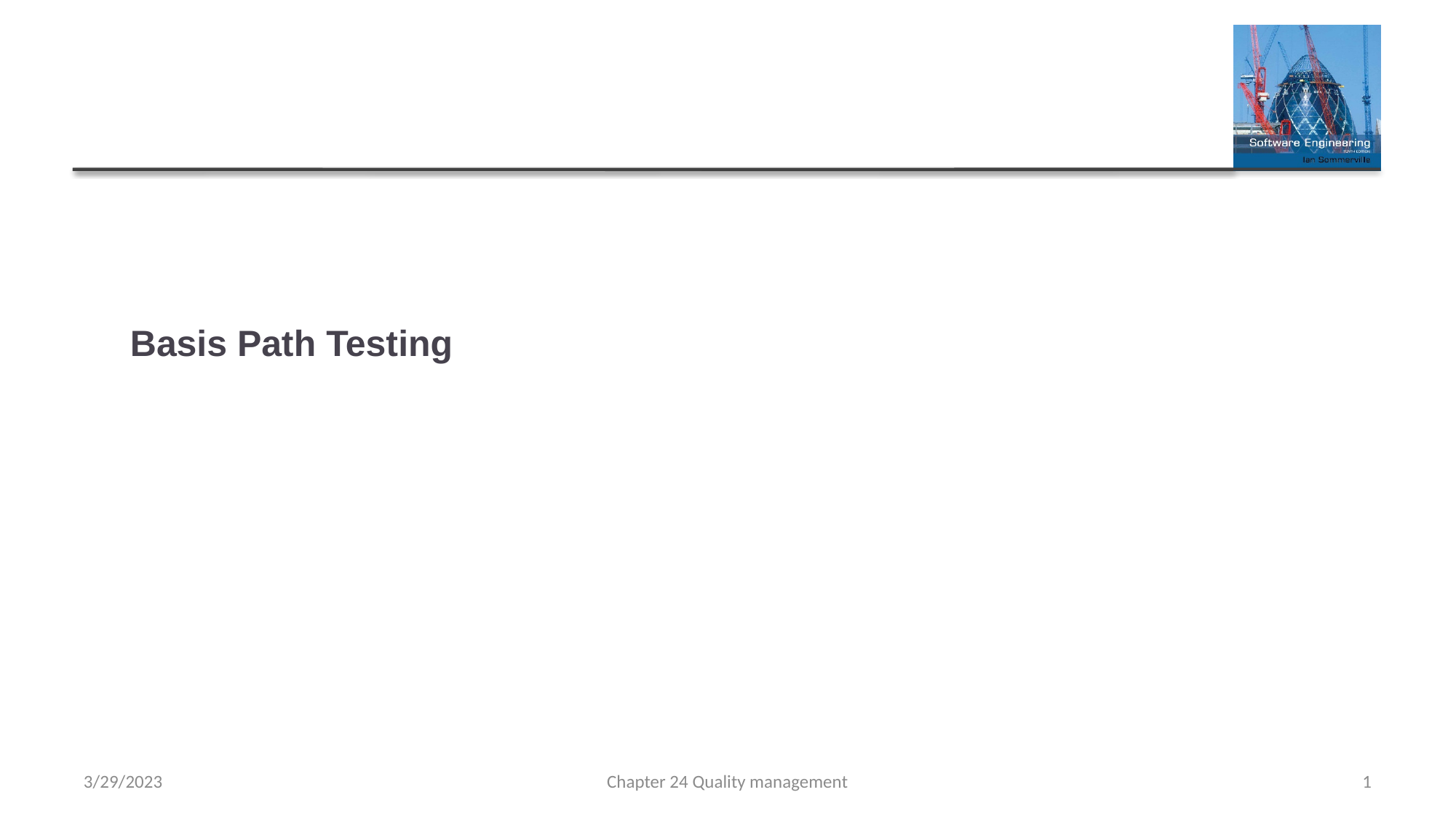

# Basis Path Testing
3/29/2023
Chapter 24 Quality management
1